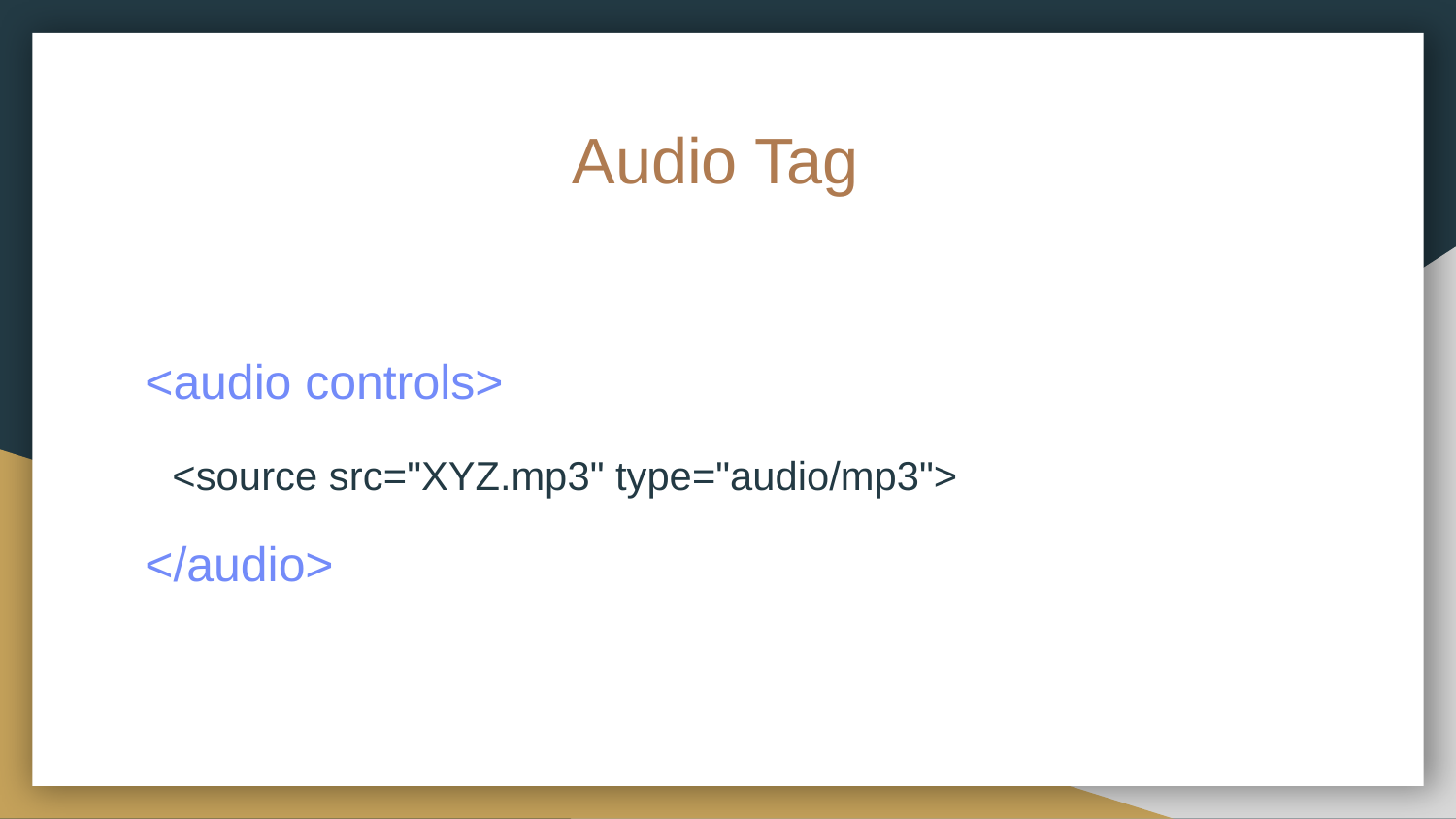

# Audio Tag
<audio controls>
  <source src="XYZ.mp3" type="audio/mp3">
</audio>